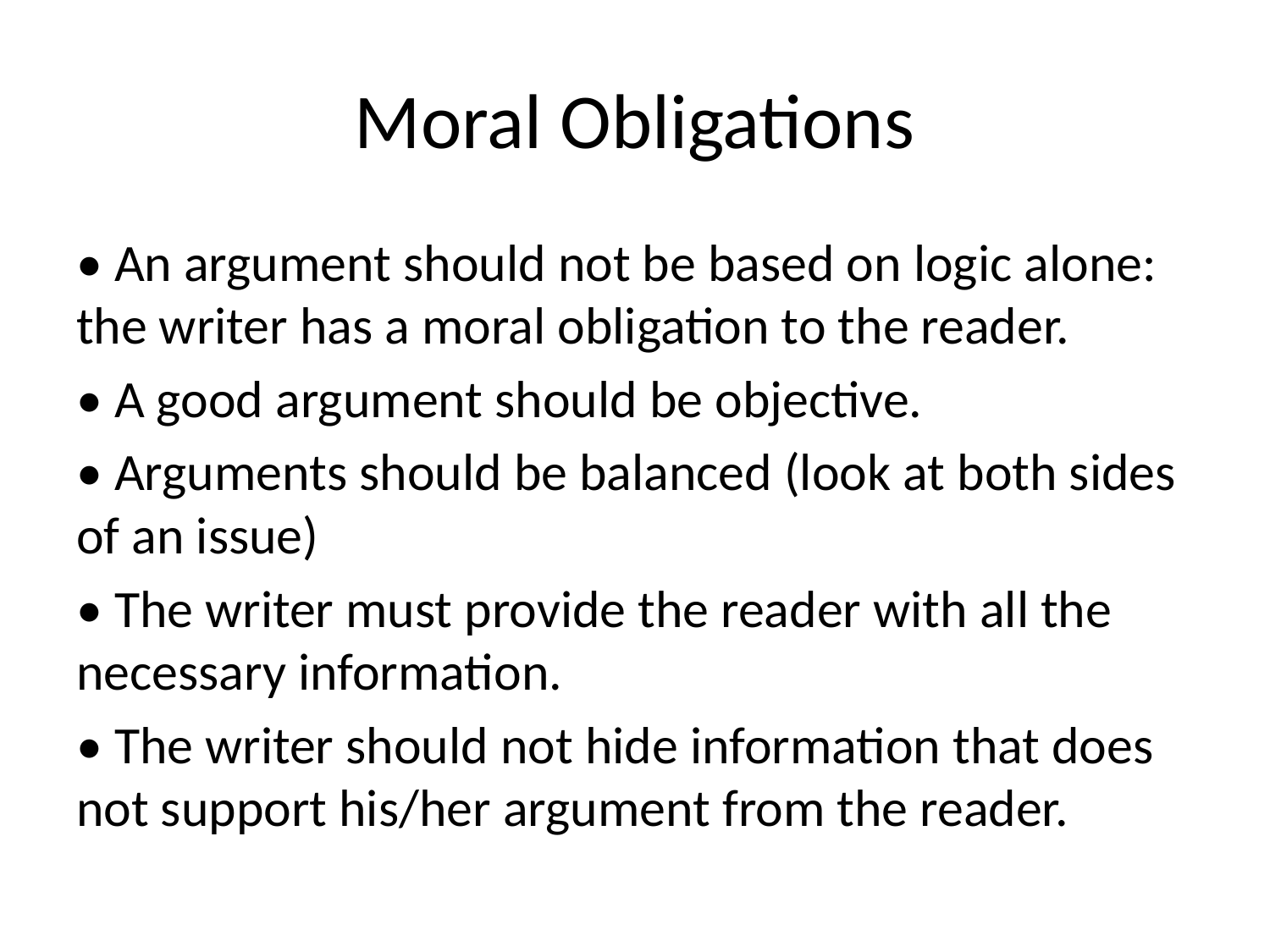

# Moral Obligations
• An argument should not be based on logic alone: the writer has a moral obligation to the reader.
• A good argument should be objective.
• Arguments should be balanced (look at both sides of an issue)
• The writer must provide the reader with all the necessary information.
• The writer should not hide information that does not support his/her argument from the reader.